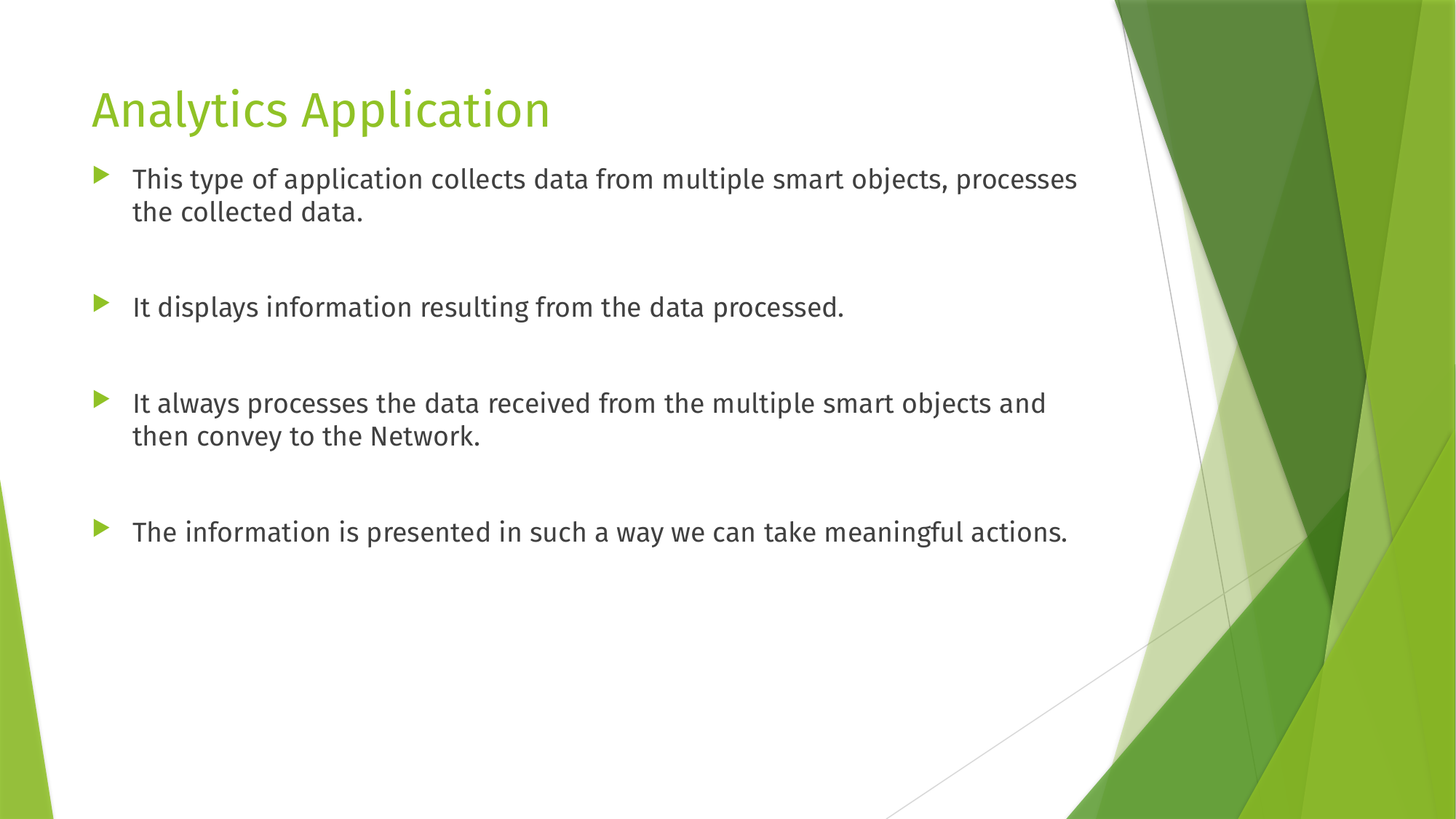

# Analytics Application
This type of application collects data from multiple smart objects, processes the collected data.

It displays information resulting from the data processed.

It always processes the data received from the multiple smart objects and then convey to the Network.

The information is presented in such a way we can take meaningful actions.